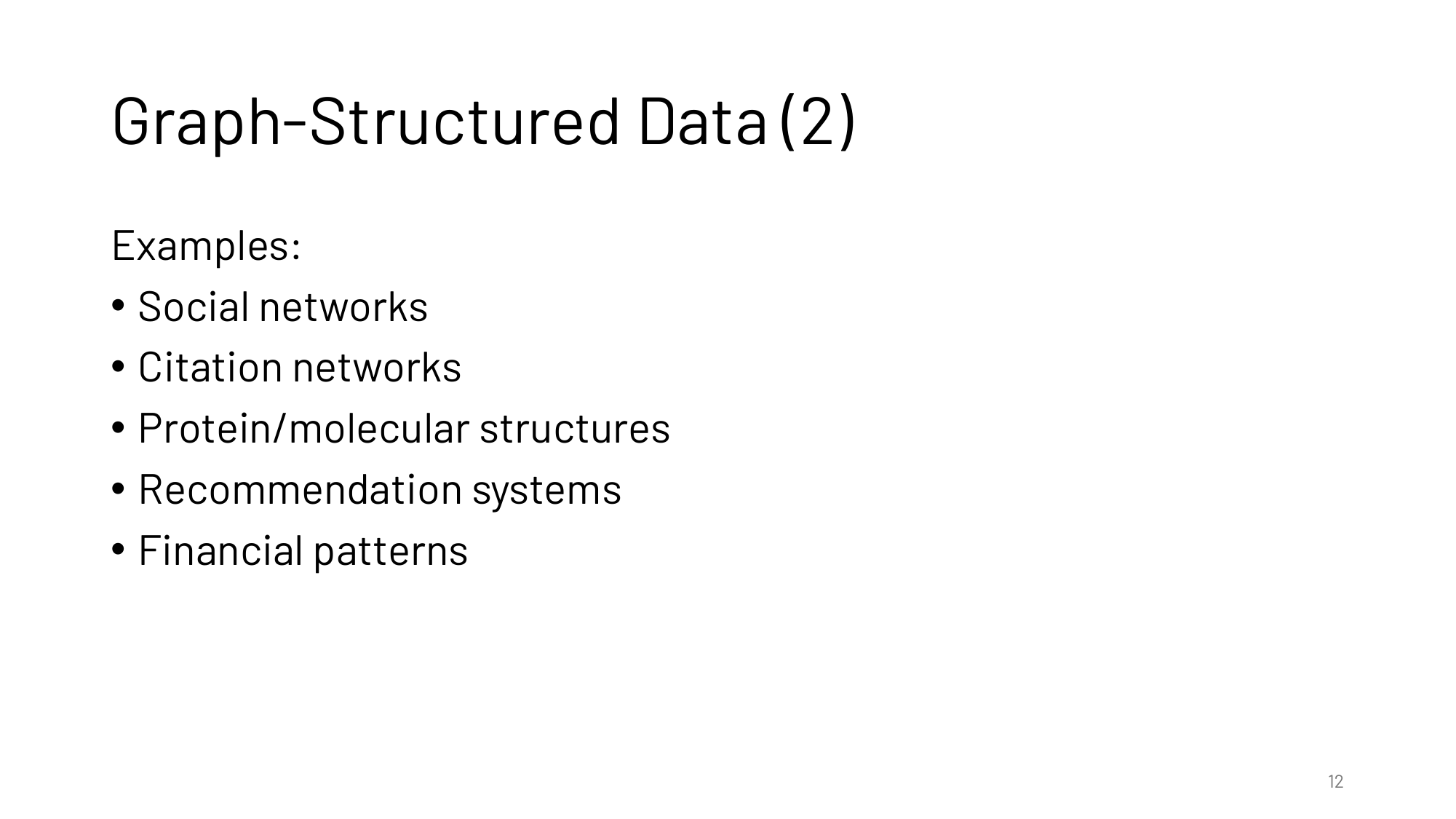

# Graph-Structured Data (2)
Examples:
Social networks
Citation networks
Protein/molecular structures
Recommendation systems
Financial patterns

12